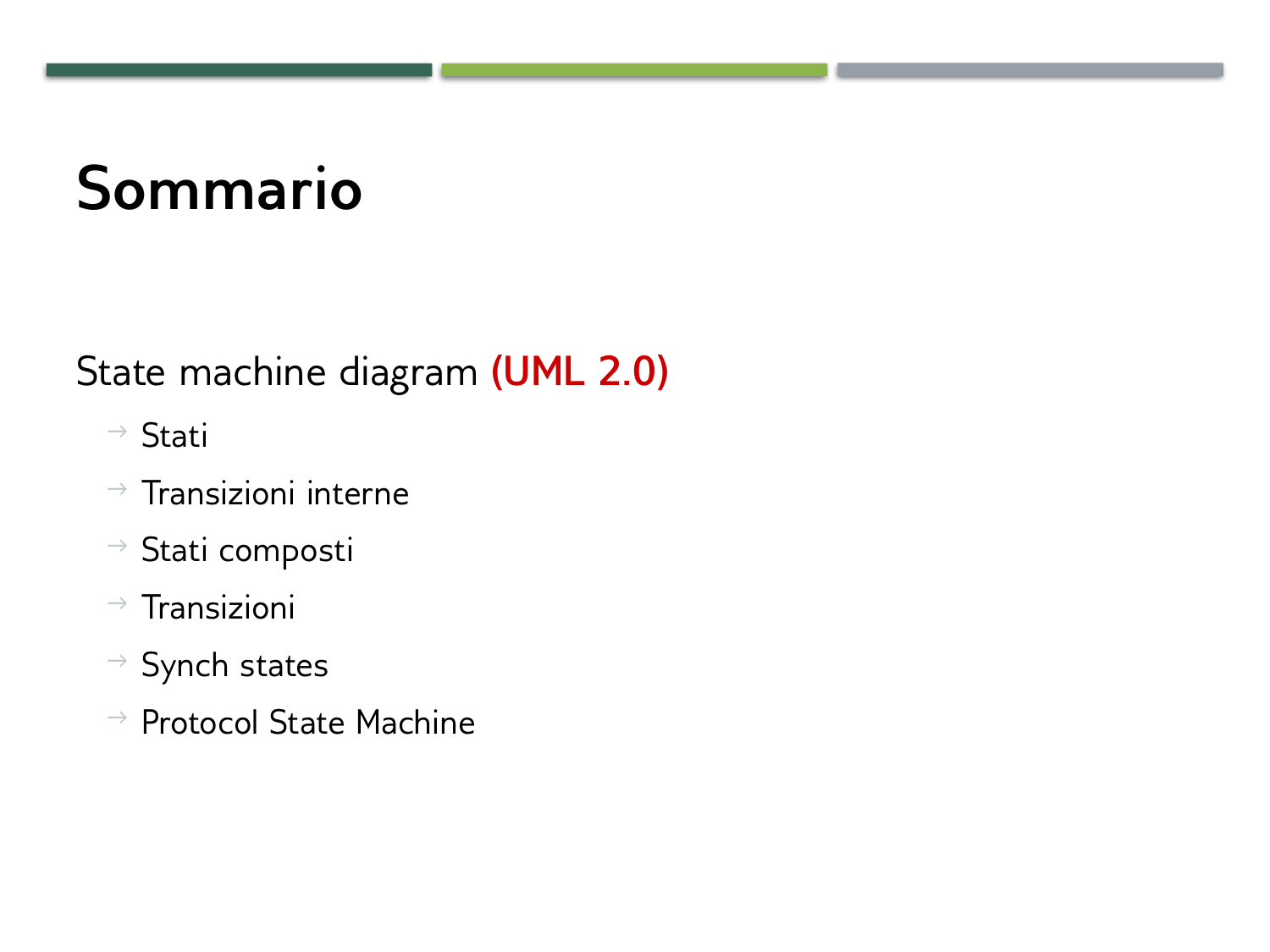

# Sommario
State machine diagram (UML 2.0)
Stati
Transizioni interne
Stati composti
Transizioni
Synch states
Protocol State Machine